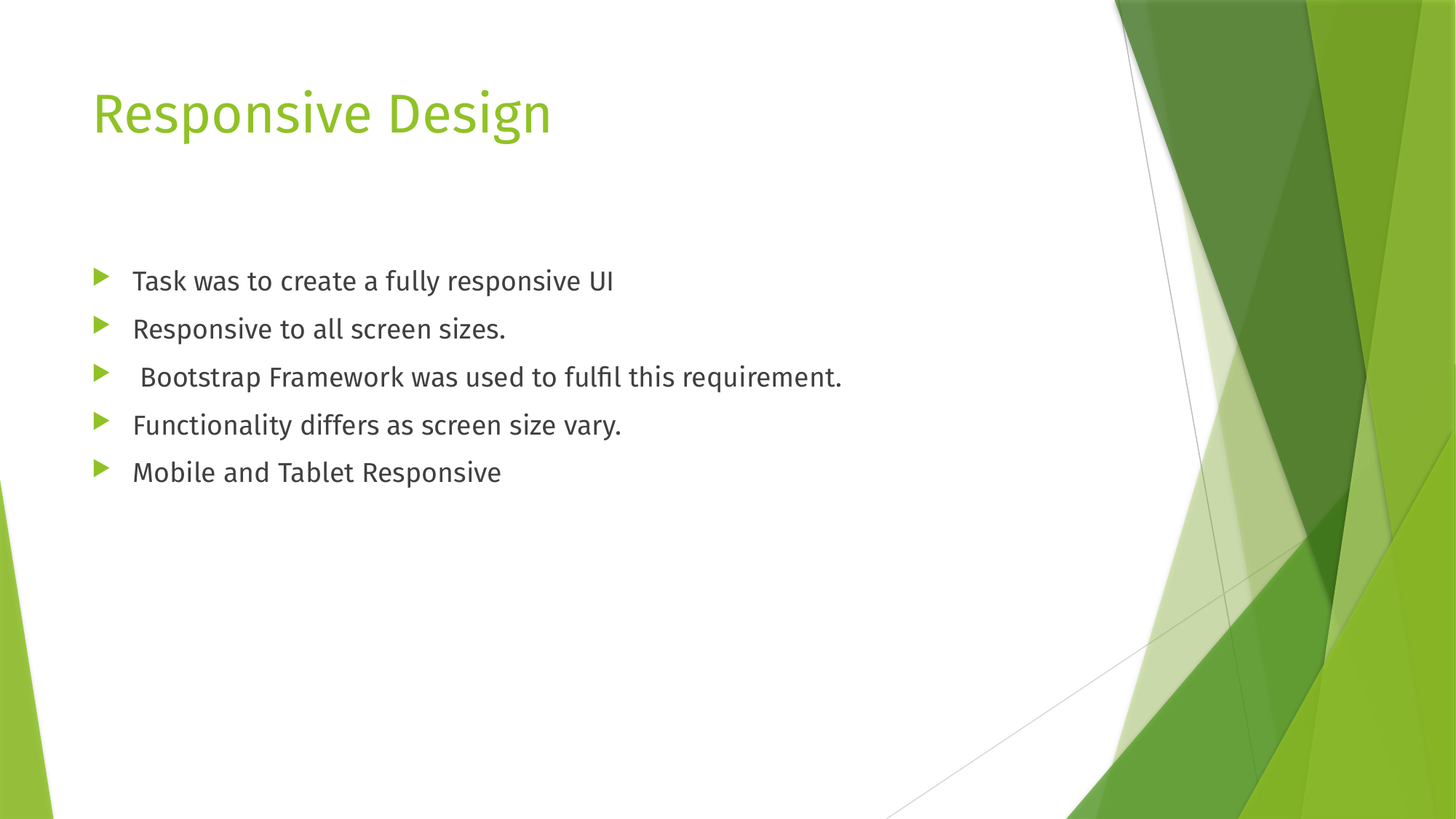

# Responsive Design
Task was to create a fully responsive UI
Responsive to all screen sizes.
 Bootstrap Framework was used to fulfil this requirement.
Functionality differs as screen size vary.
Mobile and Tablet Responsive